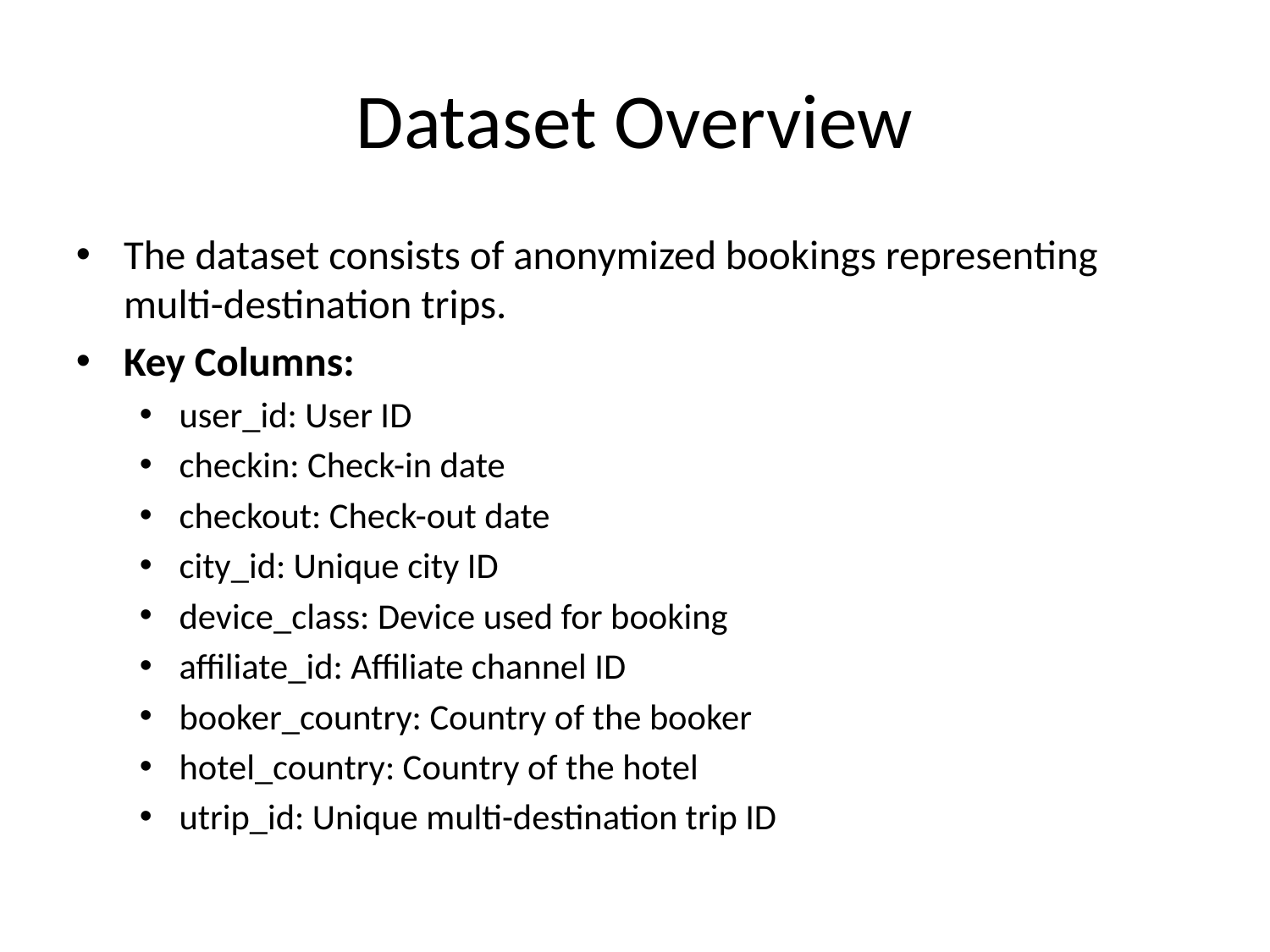

# Dataset Overview
The dataset consists of anonymized bookings representing multi-destination trips.
Key Columns:
user_id: User ID
checkin: Check-in date
checkout: Check-out date
city_id: Unique city ID
device_class: Device used for booking
affiliate_id: Affiliate channel ID
booker_country: Country of the booker
hotel_country: Country of the hotel
utrip_id: Unique multi-destination trip ID